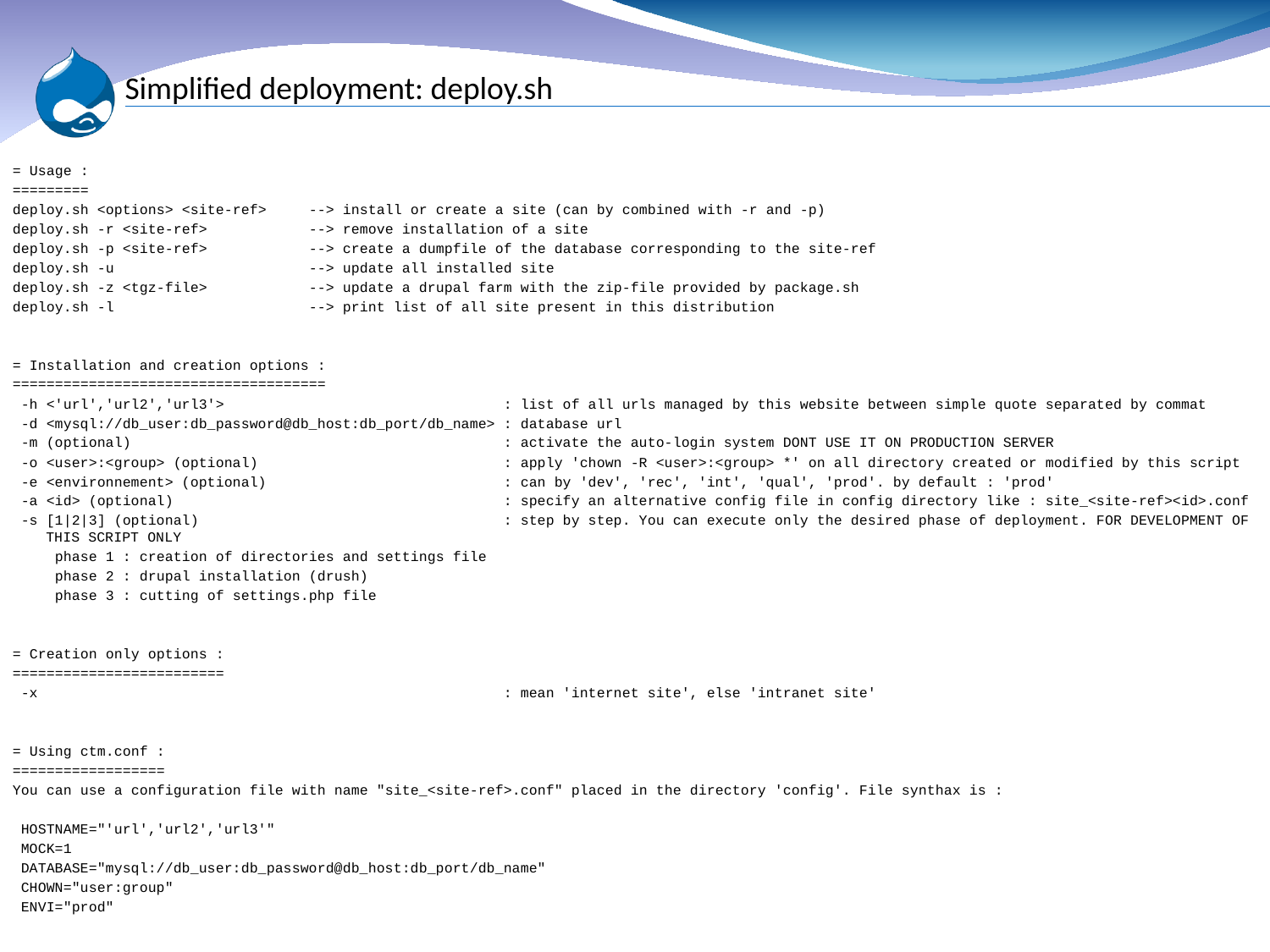

# Simplified deployment: deploy.sh

= Usage :
=========
deploy.sh <options> <site-ref>     --> install or create a site (can by combined with -r and -p)
deploy.sh -r <site-ref>            --> remove installation of a site
deploy.sh -p <site-ref>            --> create a dumpfile of the database corresponding to the site-ref
deploy.sh -u                       --> update all installed site
deploy.sh -z <tgz-file>            --> update a drupal farm with the zip-file provided by package.sh
deploy.sh -l                       --> print list of all site present in this distribution

= Installation and creation options :
=====================================
 -h <'url','url2','url3'>                                 : list of all urls managed by this website between simple quote separated by commat
 -d <mysql://db_user:db_password@db_host:db_port/db_name> : database url
 -m (optional)                                            : activate the auto-login system DONT USE IT ON PRODUCTION SERVER
 -o <user>:<group> (optional)                             : apply 'chown -R <user>:<group> *' on all directory created or modified by this script
 -e <environnement> (optional)                            : can by 'dev', 'rec', 'int', 'qual', 'prod'. by default : 'prod'
 -a <id> (optional)                                       : specify an alternative config file in config directory like : site_<site-ref><id>.conf
 -s [1|2|3] (optional)                                    : step by step. You can execute only the desired phase of deployment. FOR DEVELOPMENT OF THIS SCRIPT ONLY
     phase 1 : creation of directories and settings file
     phase 2 : drupal installation (drush)
     phase 3 : cutting of settings.php file

= Creation only options :
=========================
 -x                                                       : mean 'internet site', else 'intranet site'

= Using ctm.conf :
==================
You can use a configuration file with name "site_<site-ref>.conf" placed in the directory 'config'. File synthax is :

 HOSTNAME="'url','url2','url3'"
 MOCK=1
 DATABASE="mysql://db_user:db_password@db_host:db_port/db_name"
 CHOWN="user:group"
 ENVI="prod"